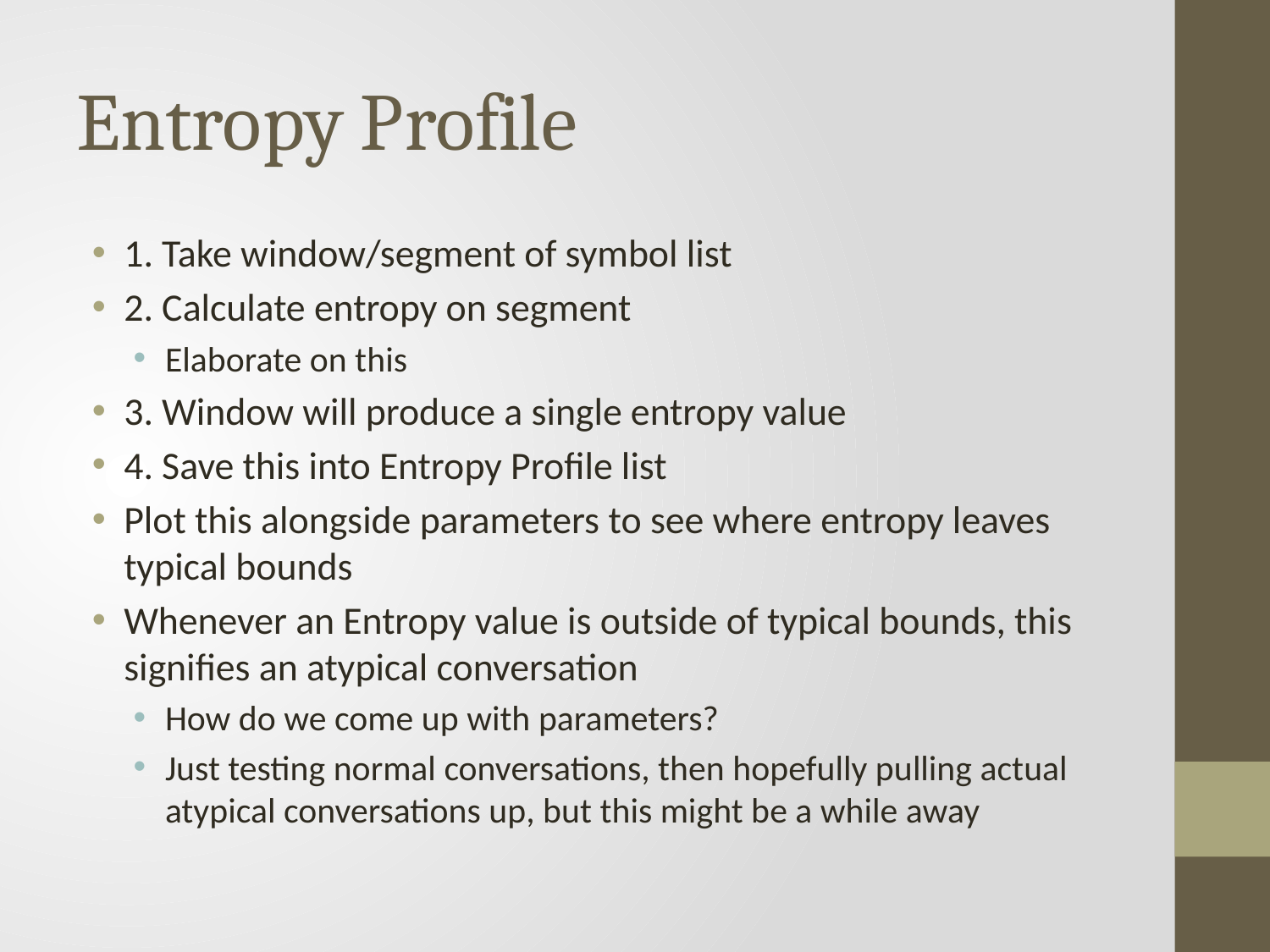

# Entropy Profile
1. Take window/segment of symbol list
2. Calculate entropy on segment
Elaborate on this
3. Window will produce a single entropy value
4. Save this into Entropy Profile list
Plot this alongside parameters to see where entropy leaves typical bounds
Whenever an Entropy value is outside of typical bounds, this signifies an atypical conversation
How do we come up with parameters?
Just testing normal conversations, then hopefully pulling actual atypical conversations up, but this might be a while away